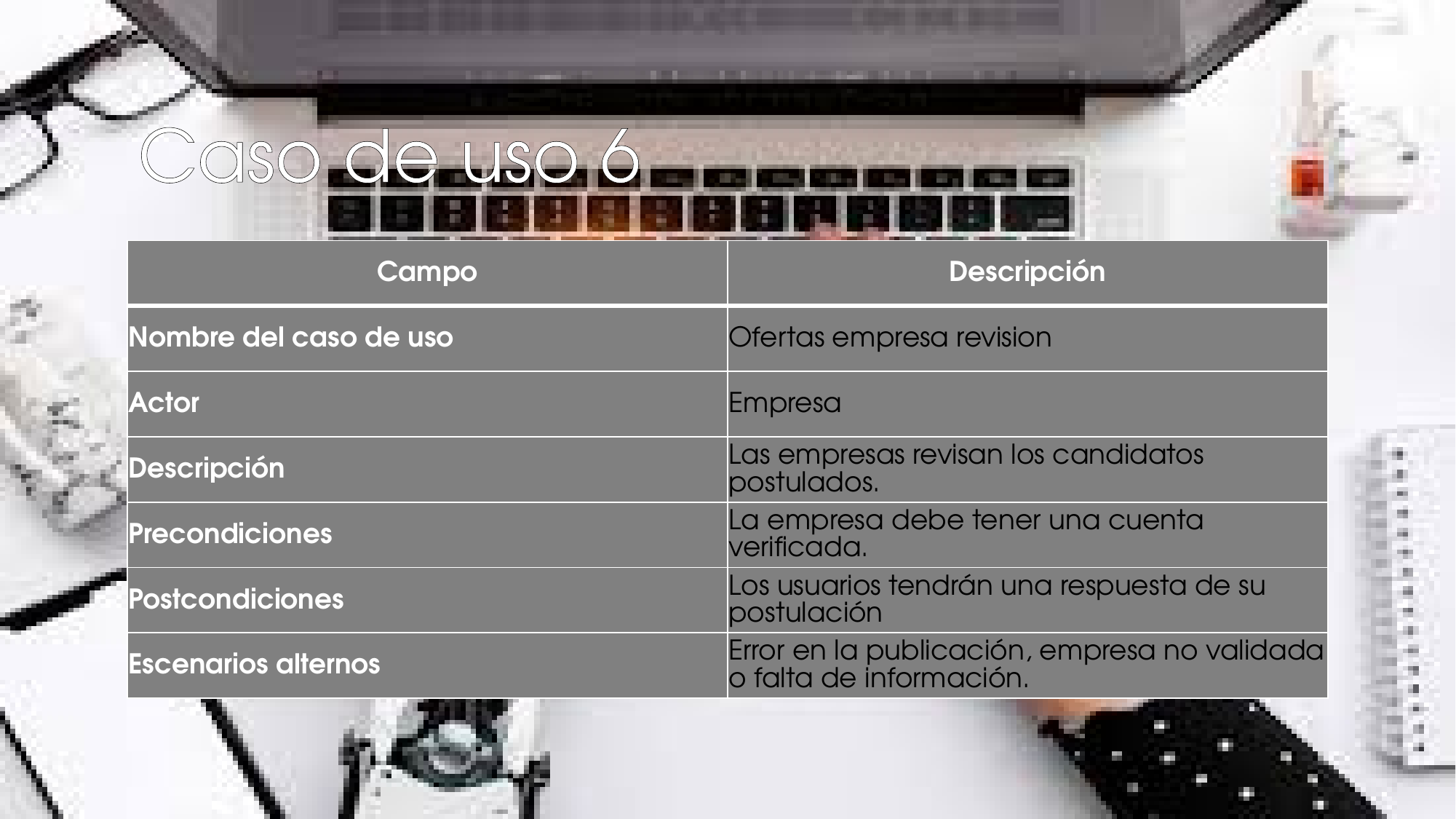

# Caso de uso 6
| Campo | Descripción |
| --- | --- |
| Nombre del caso de uso | Ofertas empresa revision |
| Actor | Empresa |
| Descripción | Las empresas revisan los candidatos postulados. |
| Precondiciones | La empresa debe tener una cuenta verificada. |
| Postcondiciones | Los usuarios tendrán una respuesta de su postulación |
| Escenarios alternos | Error en la publicación, empresa no validada o falta de información. |